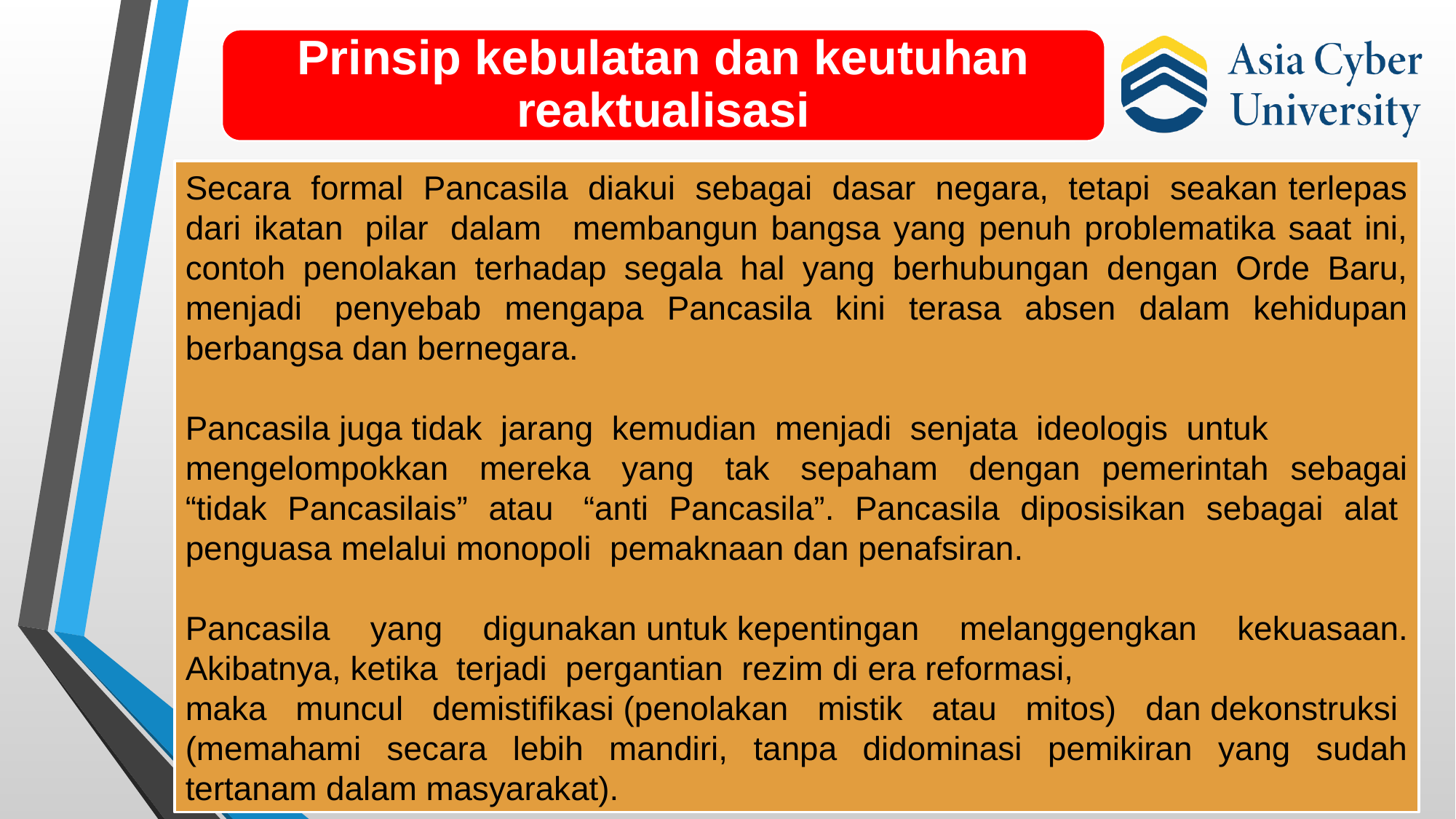

Prinsip kebulatan dan keutuhan reaktualisasi
Secara  formal  Pancasila  diakui  sebagai  dasar  negara,  tetapi  seakan terlepas dari ikatan  pilar  dalam   membangun bangsa yang penuh problematika saat ini, contoh penolakan terhadap segala hal yang berhubungan dengan Orde Baru, menjadi  penyebab mengapa Pancasila kini terasa absen dalam kehidupan berbangsa dan bernegara.

Pancasila juga tidak  jarang  kemudian  menjadi  senjata  ideologis  untuk
mengelompokkan  mereka  yang  tak  sepaham  dengan pemerintah sebagai “tidak Pancasilais” atau  “anti Pancasila”. Pancasila diposisikan sebagai alat  penguasa melalui monopoli  pemaknaan dan penafsiran.

Pancasila yang digunakan untuk kepentingan melanggengkan kekuasaan. Akibatnya, ketika  terjadi  pergantian  rezim di era reformasi,
maka muncul demistifikasi (penolakan mistik atau mitos) dan dekonstruksi  (memahami secara lebih mandiri, tanpa didominasi pemikiran yang sudah tertanam dalam masyarakat).